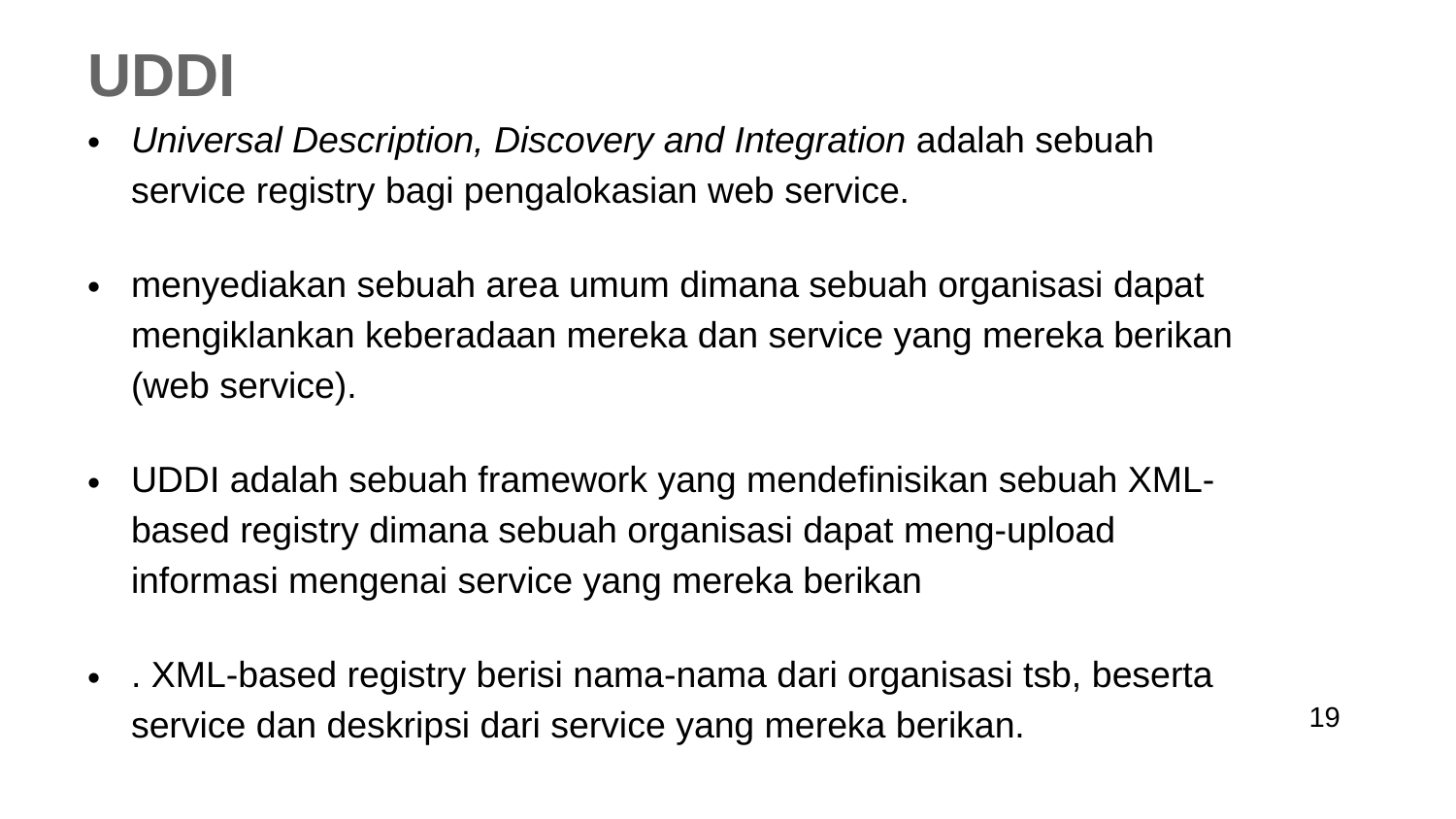

# UDDI
Universal Description, Discovery and Integration adalah sebuah service registry bagi pengalokasian web service.
menyediakan sebuah area umum dimana sebuah organisasi dapat mengiklankan keberadaan mereka dan service yang mereka berikan (web service).
UDDI adalah sebuah framework yang mendefinisikan sebuah XML-based registry dimana sebuah organisasi dapat meng-upload informasi mengenai service yang mereka berikan
. XML-based registry berisi nama-nama dari organisasi tsb, beserta service dan deskripsi dari service yang mereka berikan.
19